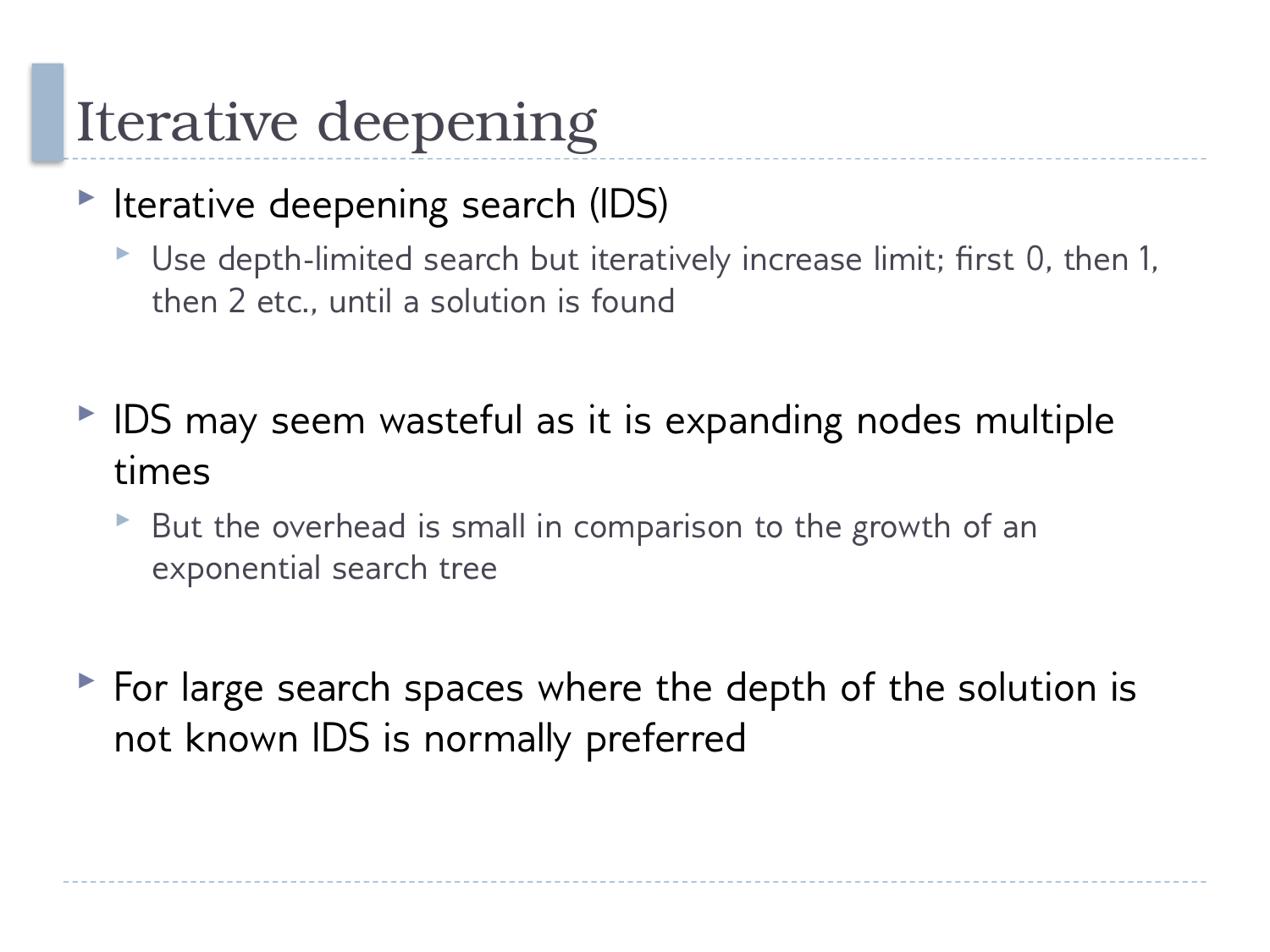

# Iterative deepening
Iterative deepening search (IDS)
Use depth-limited search but iteratively increase limit; first 0, then 1, then 2 etc., until a solution is found

IDS may seem wasteful as it is expanding nodes multiple times
But the overhead is small in comparison to the growth of an exponential search tree

For large search spaces where the depth of the solution is not known IDS is normally preferred